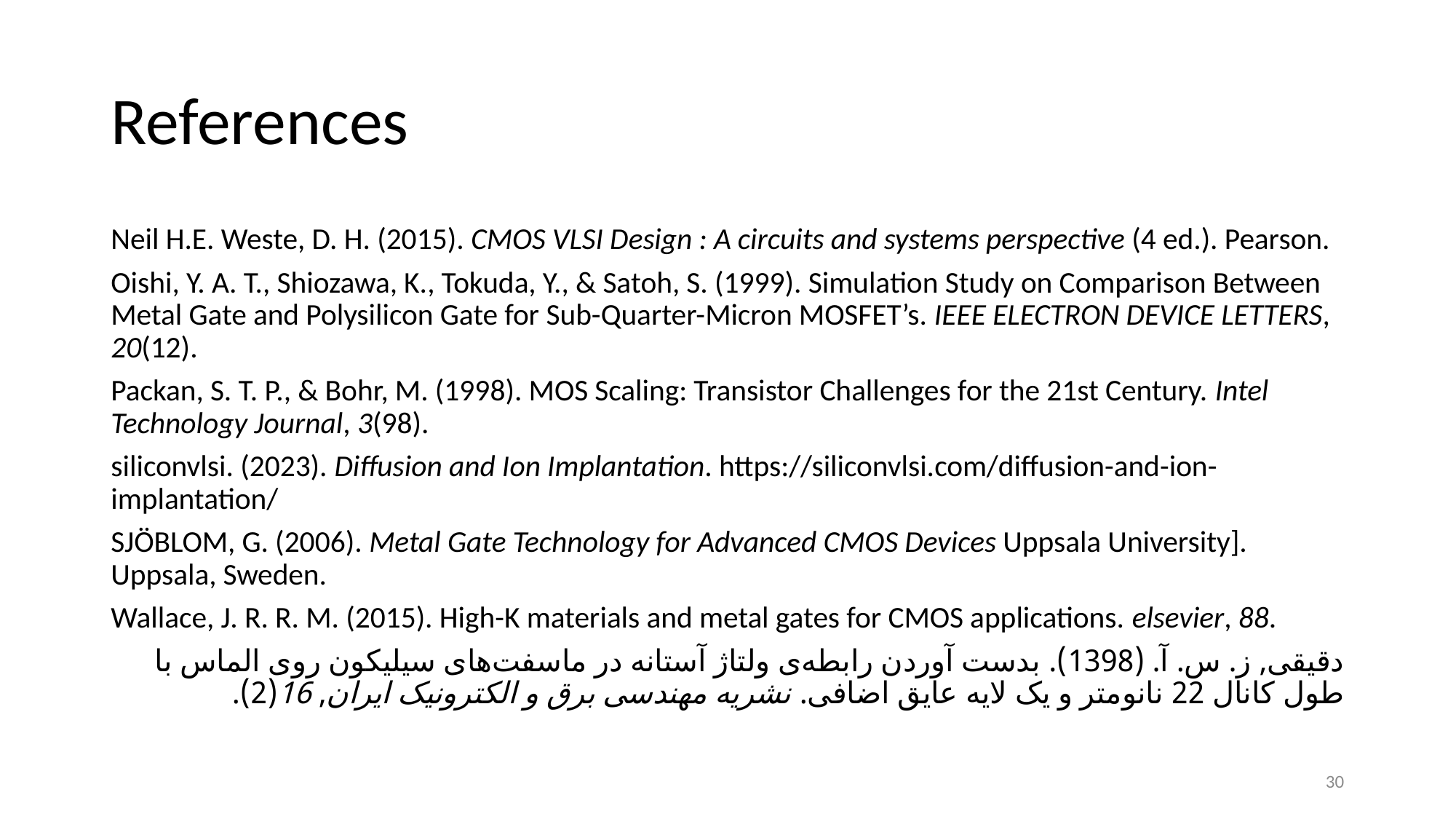

# References
Neil H.E. Weste, D. H. (2015). CMOS VLSI Design : A circuits and systems perspective (4 ed.). Pearson.
Oishi, Y. A. T., Shiozawa, K., Tokuda, Y., & Satoh, S. (1999). Simulation Study on Comparison Between Metal Gate and Polysilicon Gate for Sub-Quarter-Micron MOSFET’s. IEEE ELECTRON DEVICE LETTERS, 20(12).
Packan, S. T. P., & Bohr, M. (1998). MOS Scaling: Transistor Challenges for the 21st Century. Intel Technology Journal, 3(98).
siliconvlsi. (2023). Diffusion and Ion Implantation. https://siliconvlsi.com/diffusion-and-ion-implantation/
SJÖBLOM, G. (2006). Metal Gate Technology for Advanced CMOS Devices Uppsala University]. Uppsala, Sweden.
Wallace, J. R. R. M. (2015). High-K materials and metal gates for CMOS applications. elsevier, 88.
دقیقی, ز. س. آ. (1398). بدست آوردن رابطه‌ی ولتاژ آستانه در ماسفت‌های سیلیکون روی الماس با طول کانال 22 نانومتر و یک لایه عایق اضافی. نشریه مهندسی برق و الکترونیک ایران, 16(2).
30